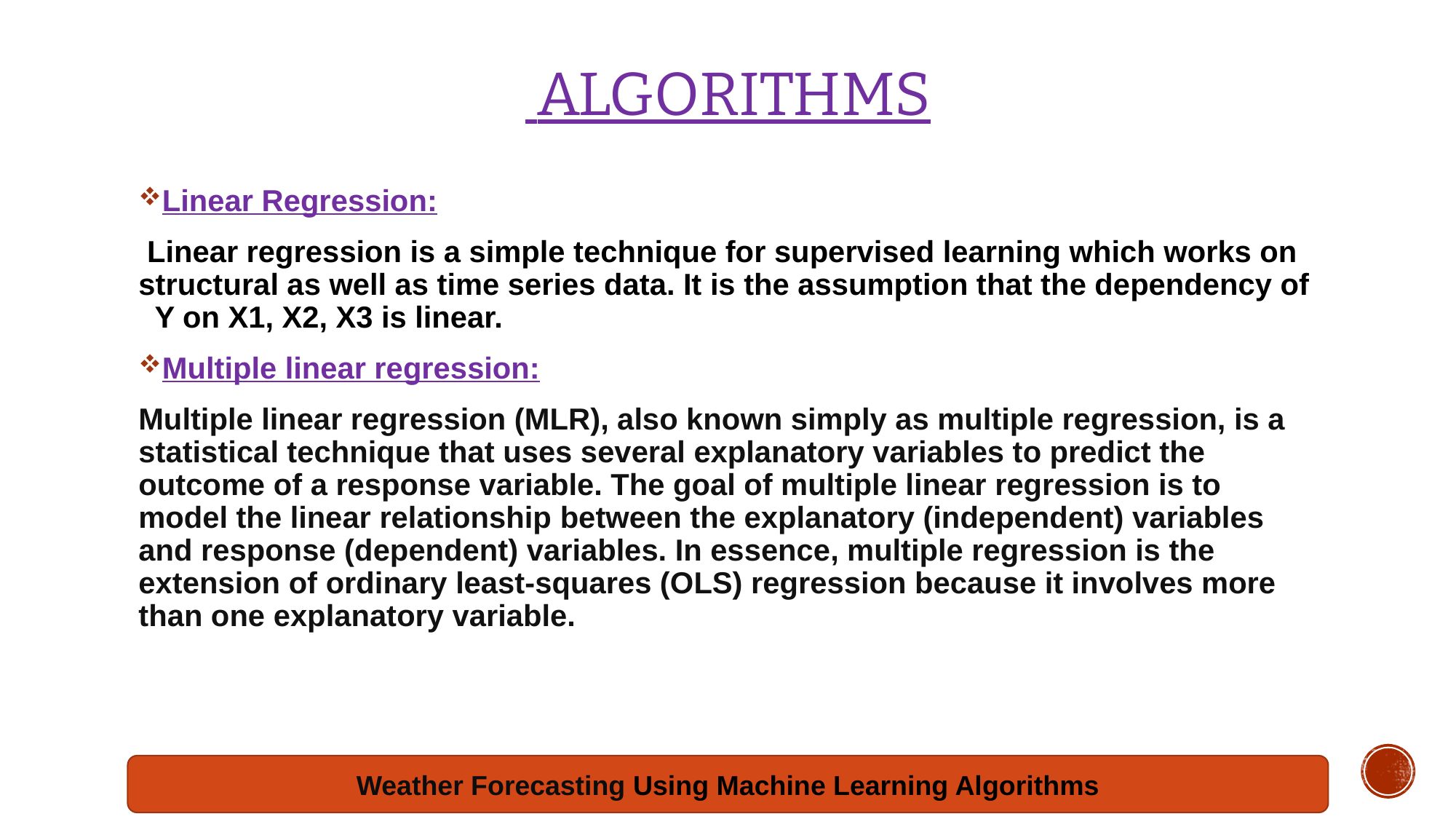

# ALGORITHMS
Linear Regression:
 Linear regression is a simple technique for supervised learning which works on   structural as well as time series data. It is the assumption that the dependency of   Y on X1, X2, X3 is linear.
Multiple linear regression:
Multiple linear regression (MLR), also known simply as multiple regression, is a statistical technique that uses several explanatory variables to predict the outcome of a response variable. The goal of multiple linear regression is to model the linear relationship between the explanatory (independent) variables and response (dependent) variables. In essence, multiple regression is the extension of ordinary least-squares (OLS) regression because it involves more than one explanatory variable.

Weather Forecasting Using Machine Learning Algorithms